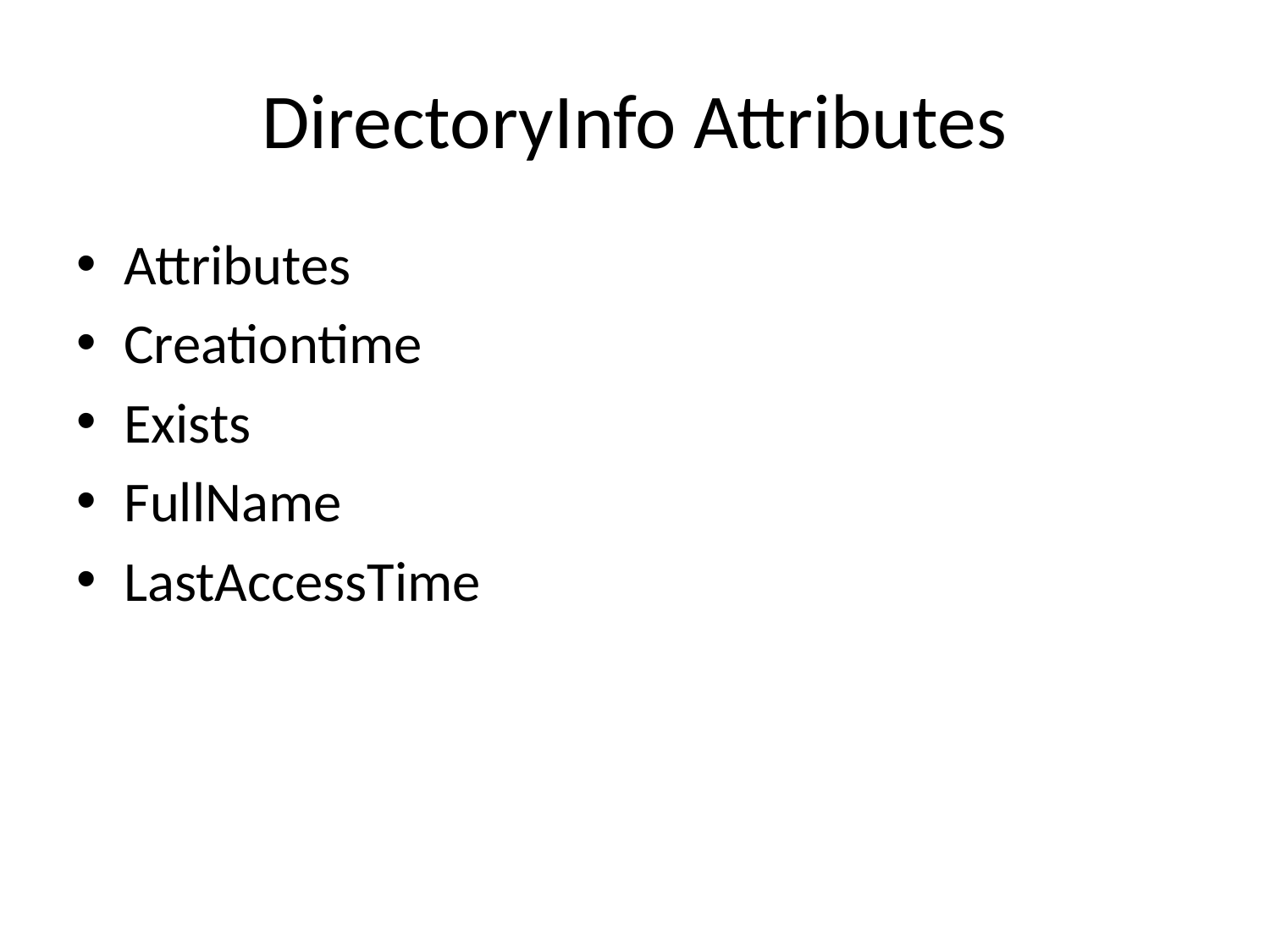

# DirectoryInfo Attributes
Attributes
Creationtime
Exists
FullName
LastAccessTime